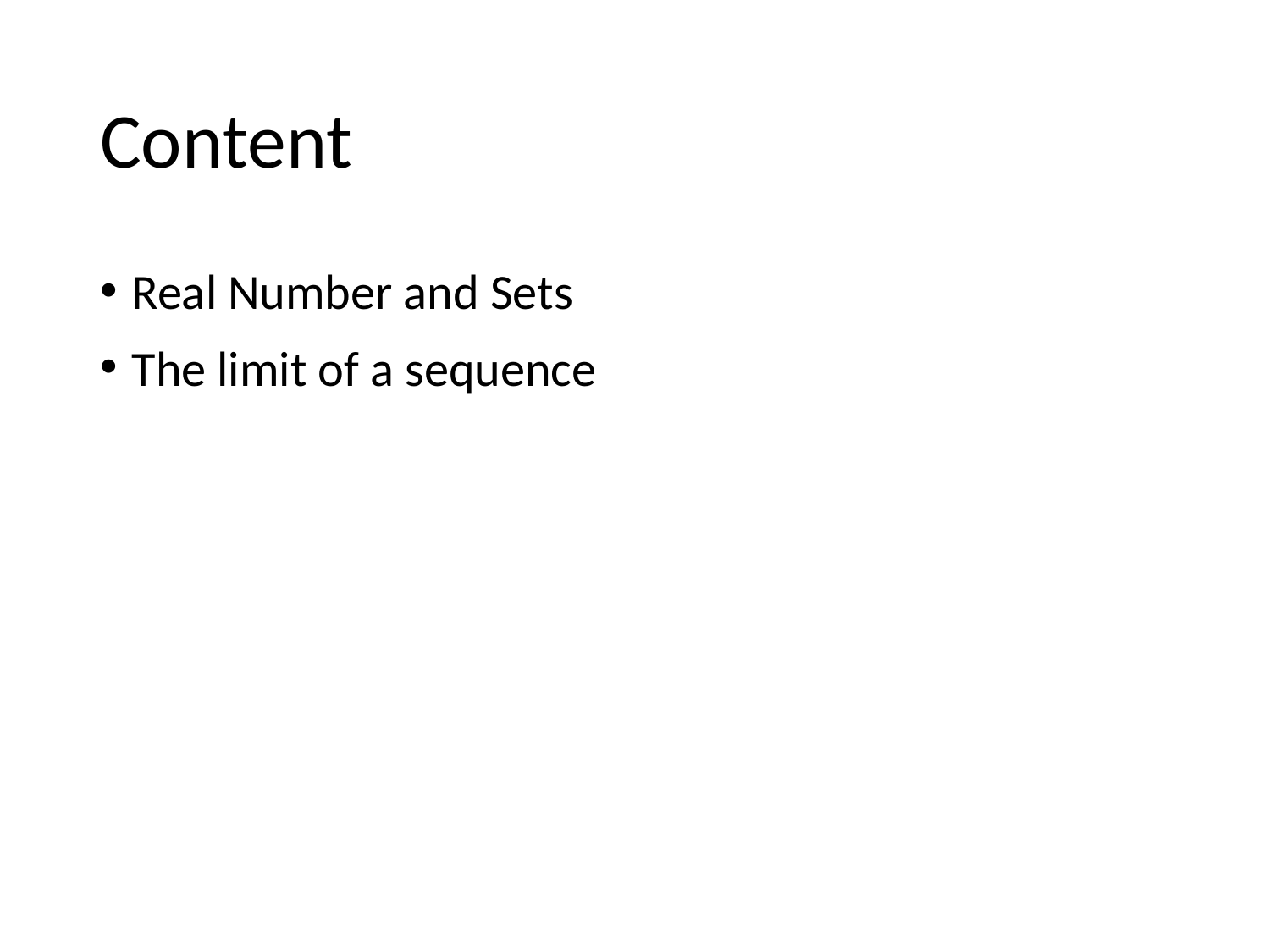

# Content
Real Number and Sets
The limit of a sequence